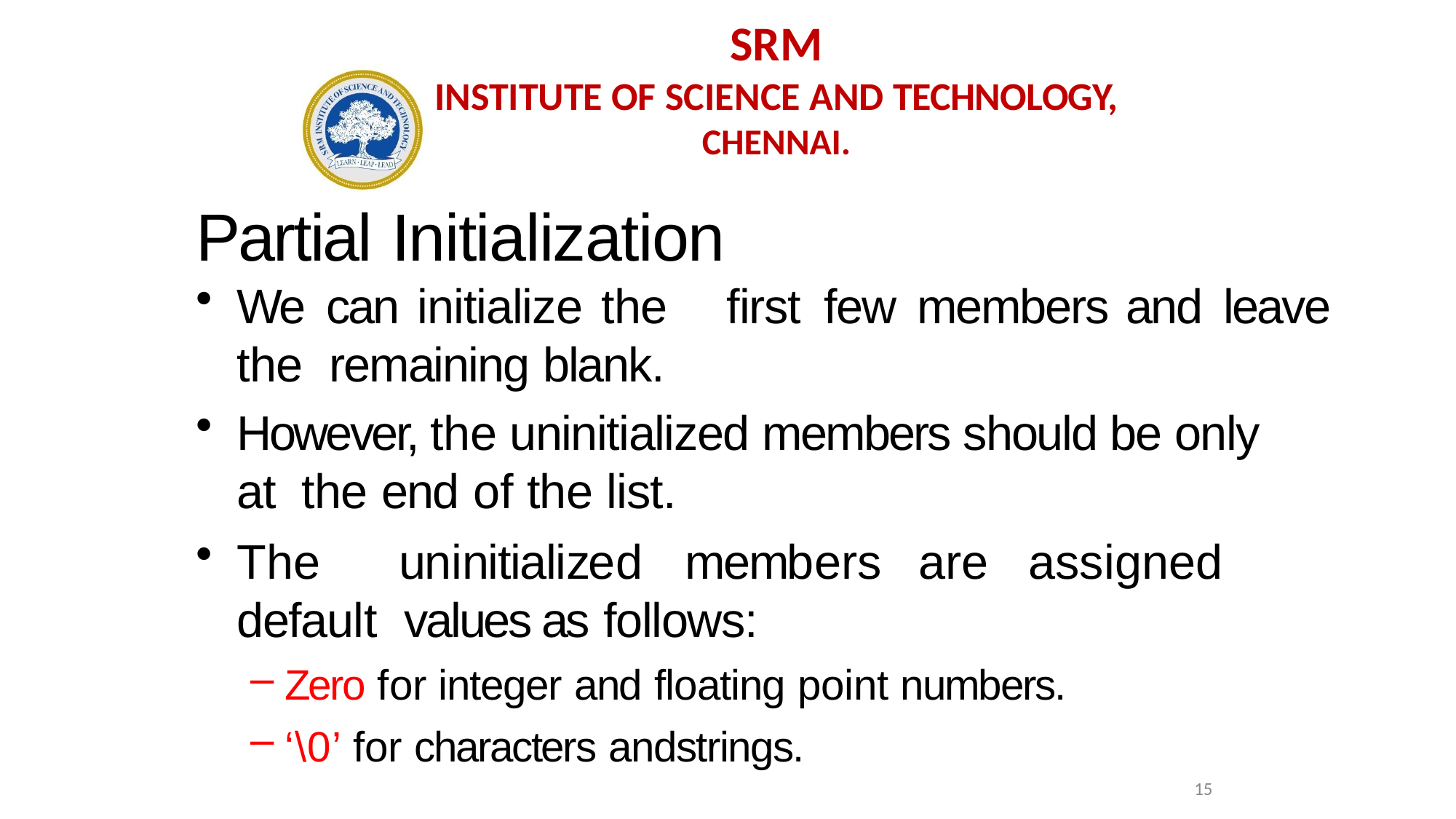

SRM
INSTITUTE OF SCIENCE AND TECHNOLOGY,
CHENNAI.

Partial Initialization
We  can initialize the	first	few	members and	leave the  remaining blank.
However, the uninitialized members should be only at  the end of the list.
The	uninitialized	members	are	assigned	default  values as follows:
Zero for integer and floating point numbers.
‘\0’ for characters andstrings.
15